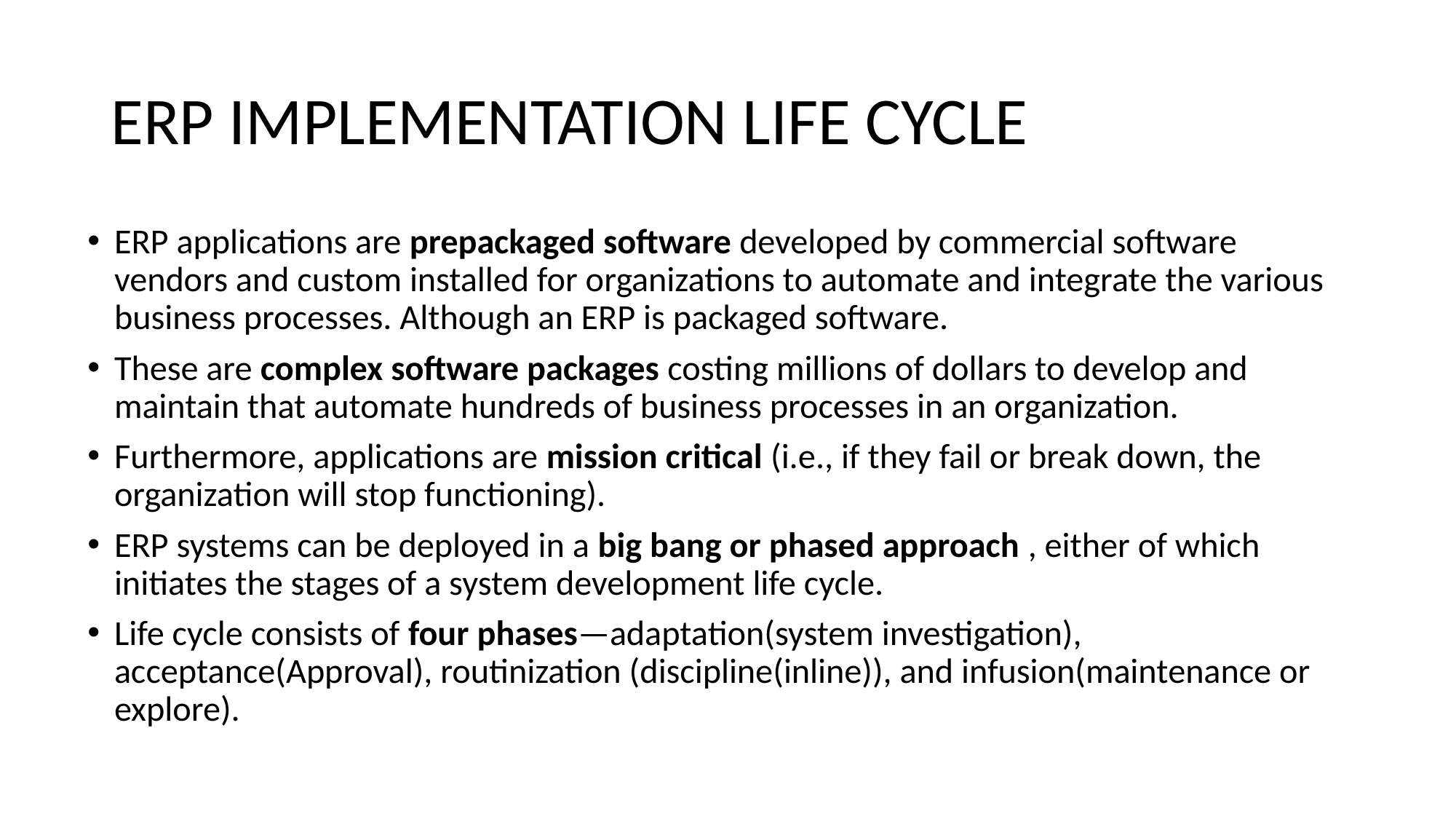

# ERP IMPLEMENTATION LIFE CYCLE
ERP applications are prepackaged software developed by commercial software vendors and custom installed for organizations to automate and integrate the various business processes. Although an ERP is packaged software.
These are complex software packages costing millions of dollars to develop and maintain that automate hundreds of business processes in an organization.
Furthermore, applications are mission critical (i.e., if they fail or break down, the organization will stop functioning).
ERP systems can be deployed in a big bang or phased approach , either of which initiates the stages of a system development life cycle.
Life cycle consists of four phases—adaptation(system investigation), acceptance(Approval), routinization (discipline(inline)), and infusion(maintenance or explore).